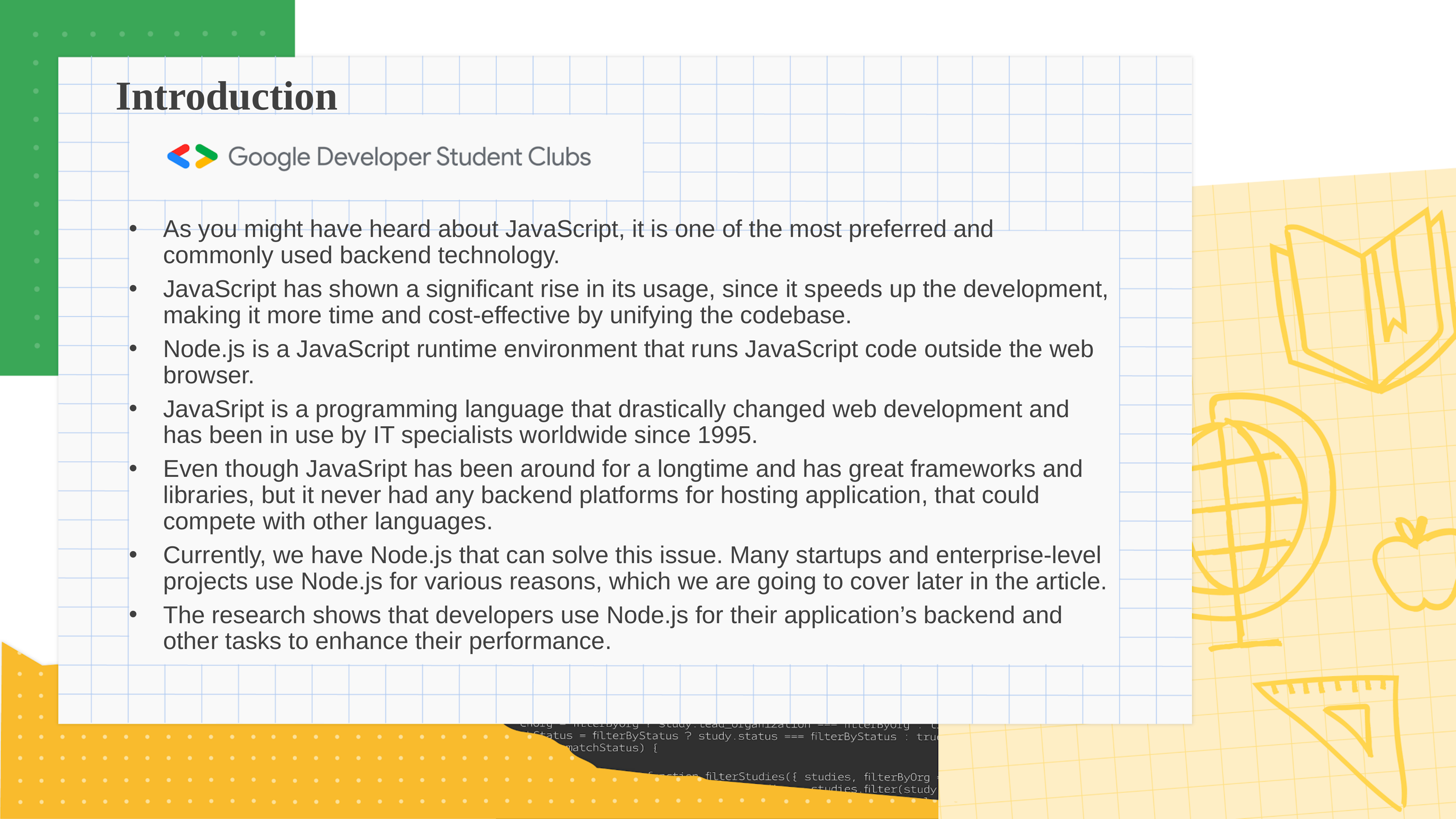

# Introduction
As you might have heard about JavaScript, it is one of the most preferred and commonly used backend technology.
JavaScript has shown a significant rise in its usage, since it speeds up the development, making it more time and cost-effective by unifying the codebase.
Node.js is a JavaScript runtime environment that runs JavaScript code outside the web browser.
JavaSript is a programming language that drastically changed web development and has been in use by IT specialists worldwide since 1995.
Even though JavaSript has been around for a longtime and has great frameworks and libraries, but it never had any backend platforms for hosting application, that could compete with other languages.
Currently, we have Node.js that can solve this issue. Many startups and enterprise-level projects use Node.js for various reasons, which we are going to cover later in the article.
The research shows that developers use Node.js for their application’s backend and other tasks to enhance their performance.